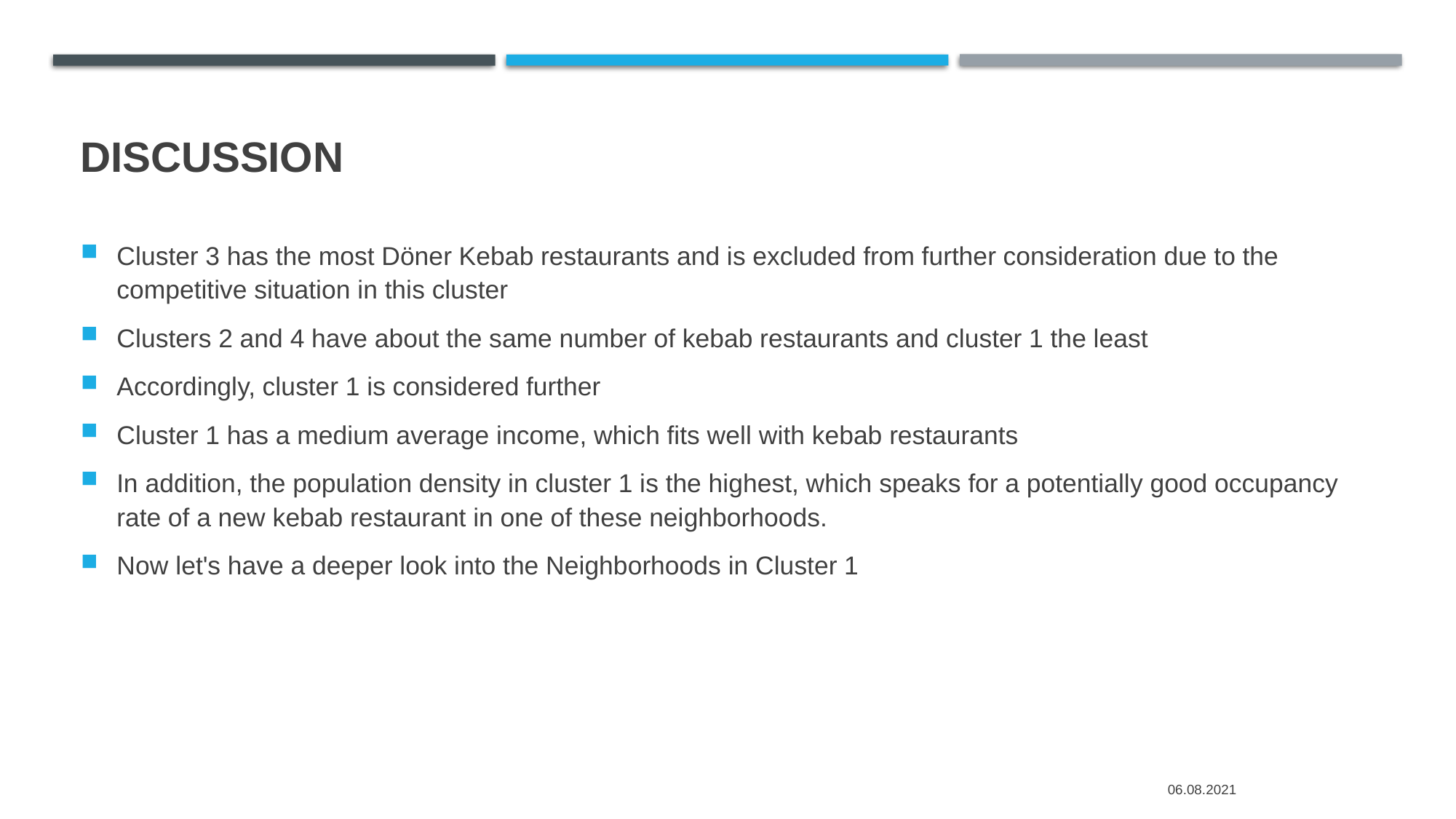

# Discussion
Cluster 3 has the most Döner Kebab restaurants and is excluded from further consideration due to the competitive situation in this cluster
Clusters 2 and 4 have about the same number of kebab restaurants and cluster 1 the least
Accordingly, cluster 1 is considered further
Cluster 1 has a medium average income, which fits well with kebab restaurants
In addition, the population density in cluster 1 is the highest, which speaks for a potentially good occupancy rate of a new kebab restaurant in one of these neighborhoods.
Now let's have a deeper look into the Neighborhoods in Cluster 1
06.08.2021